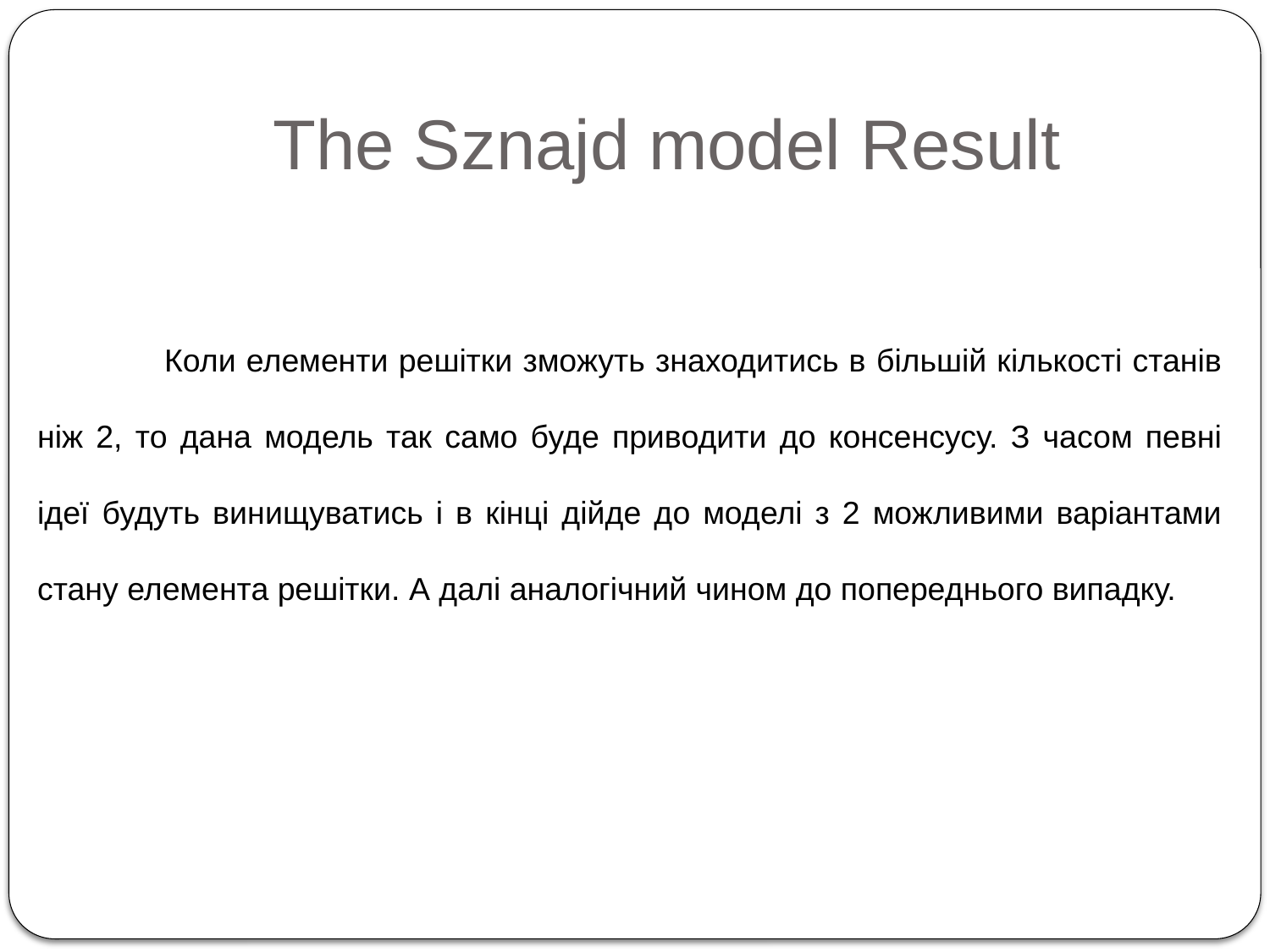

# The Sznajd model Result
	Коли елементи решітки зможуть знаходитись в більшій кількості станів ніж 2, то дана модель так само буде приводити до консенсусу. З часом певні ідеї будуть винищуватись і в кінці дійде до моделі з 2 можливими варіантами стану елемента решітки. А далі аналогічний чином до попереднього випадку.